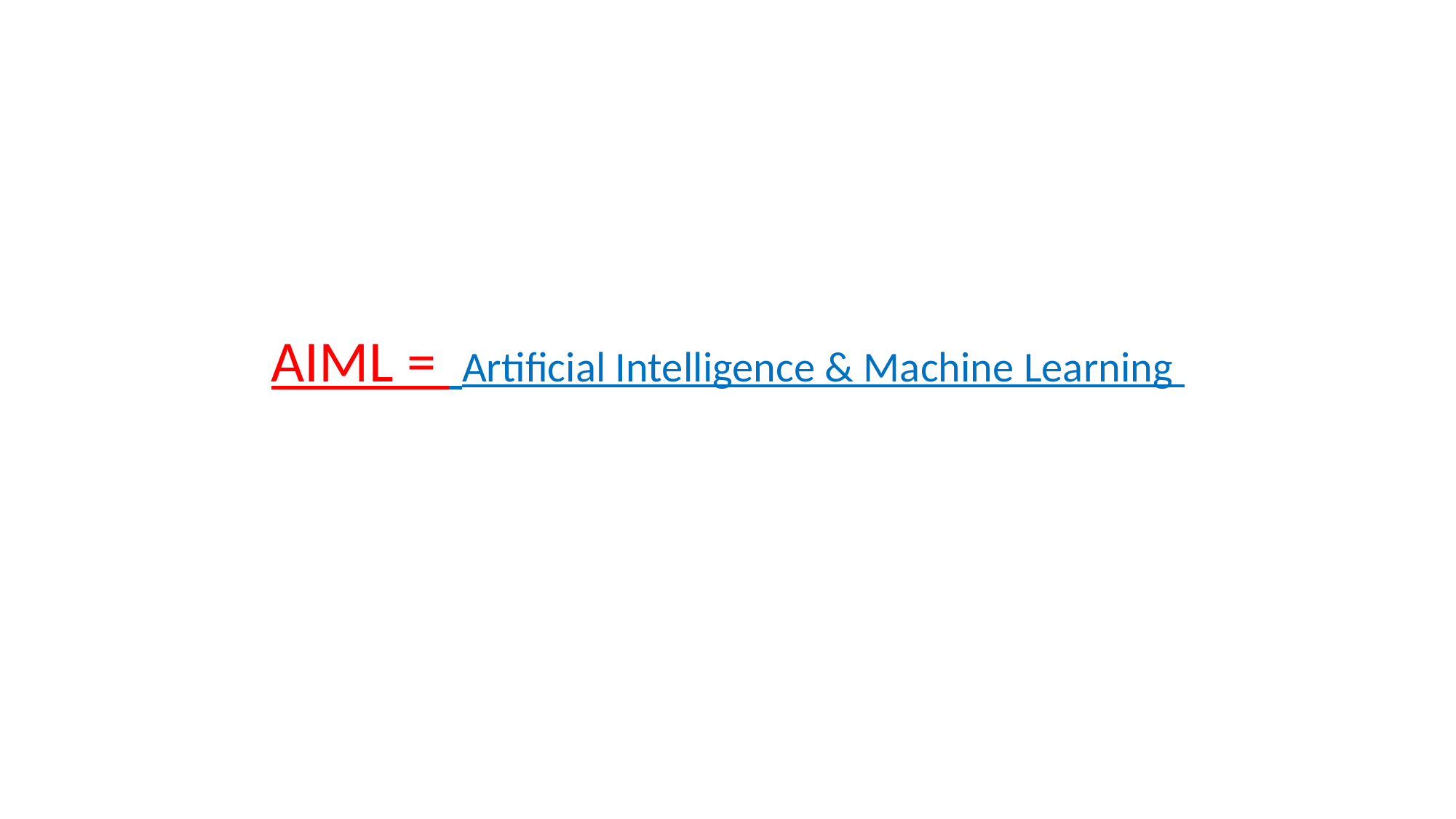

# AIML =  Artificial Intelligence & Machine Learning